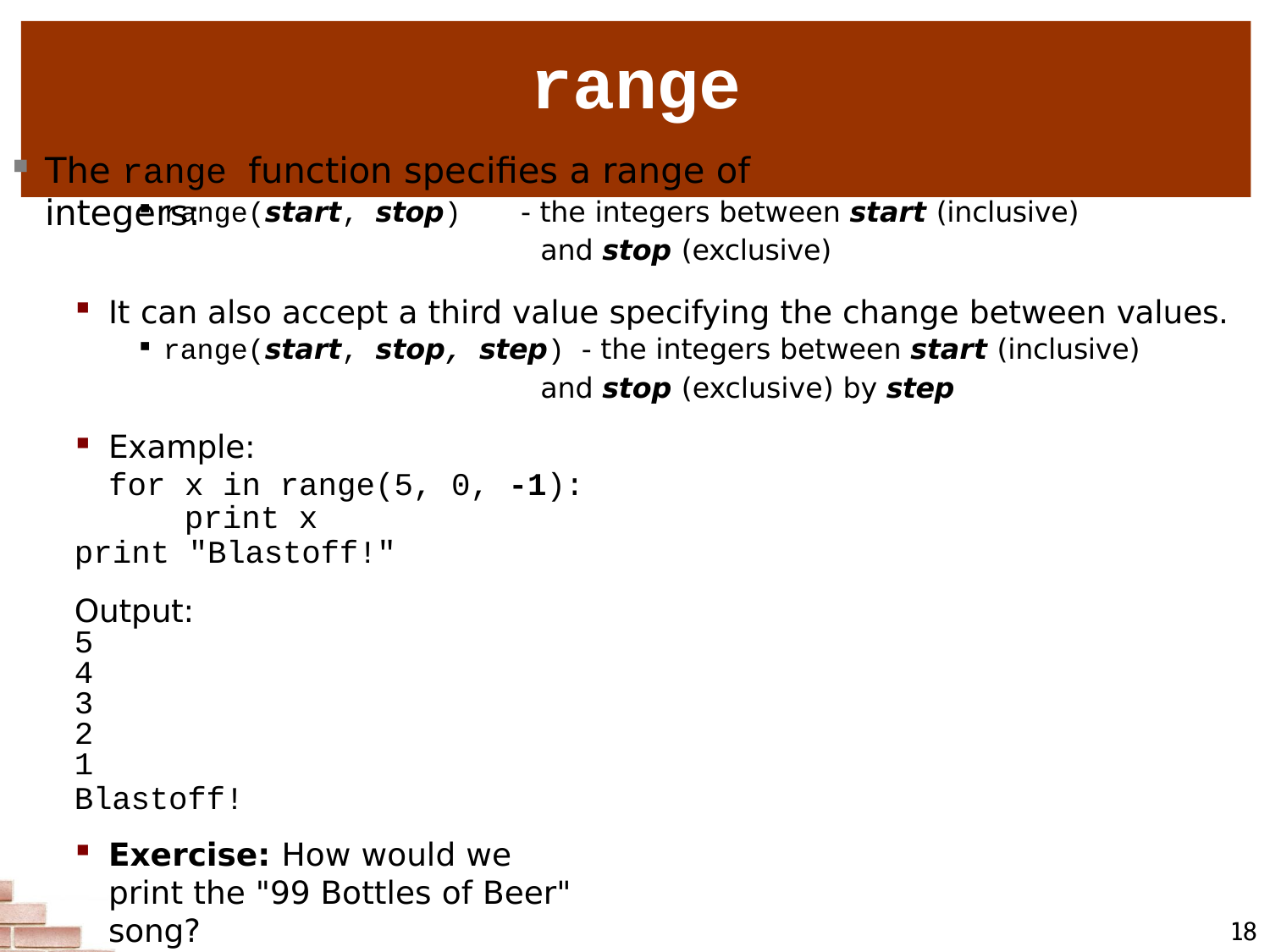

# range
The range function specifies a range of integers:
- the integers between start (inclusive) and stop (exclusive)
range(start, stop)
It can also accept a third value specifying the change between values.
range(start, stop, step) - the integers between start (inclusive)
and stop (exclusive) by step
Example:
for x in range(5, 0, -1): print x
print "Blastoff!"
Output:
5
4
3
2
1
Blastoff!
Exercise: How would we print the "99 Bottles of Beer" song?
18